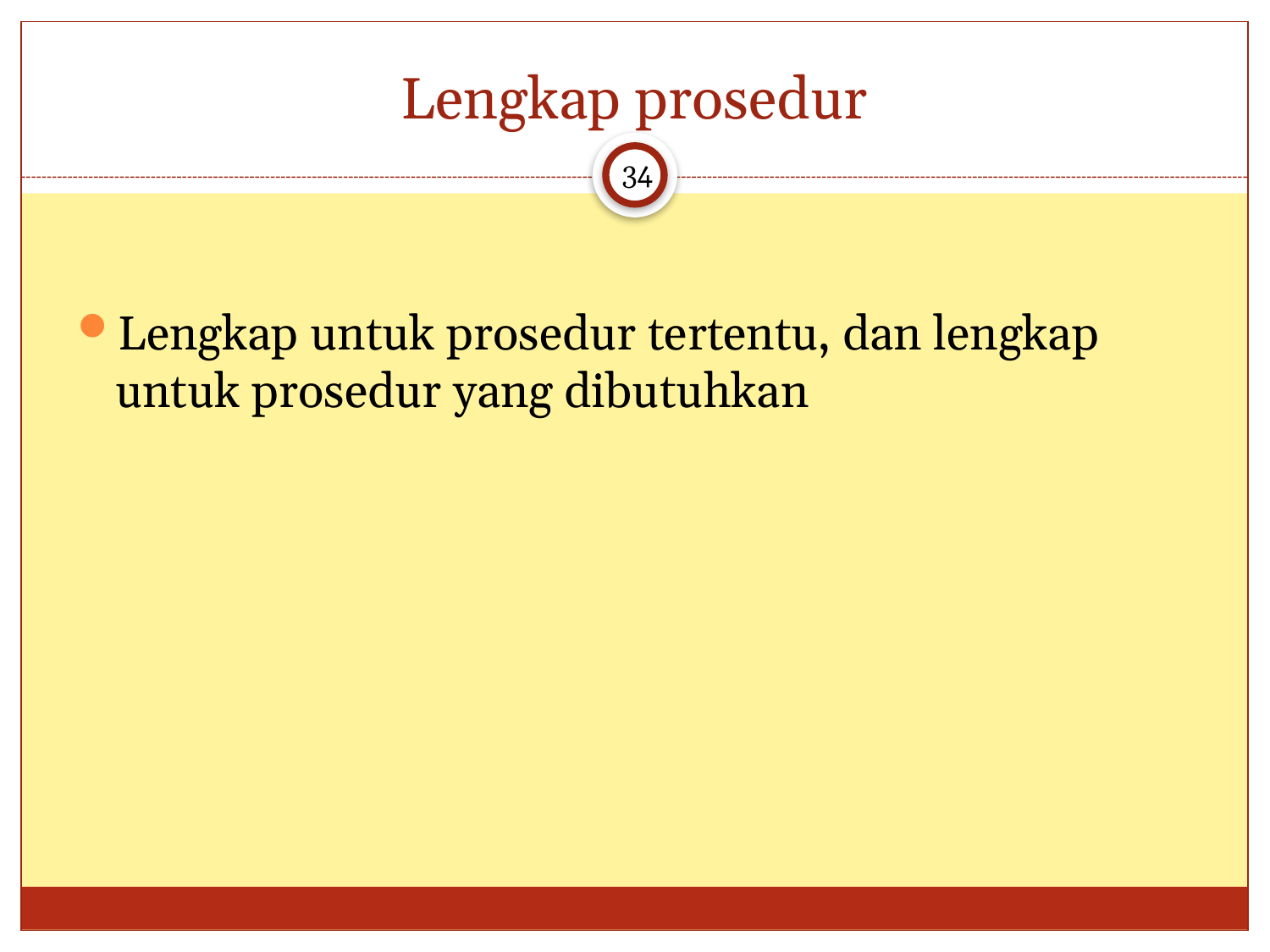

# Lengkap prosedur
34
Lengkap untuk prosedur tertentu, dan lengkap untuk prosedur yang dibutuhkan